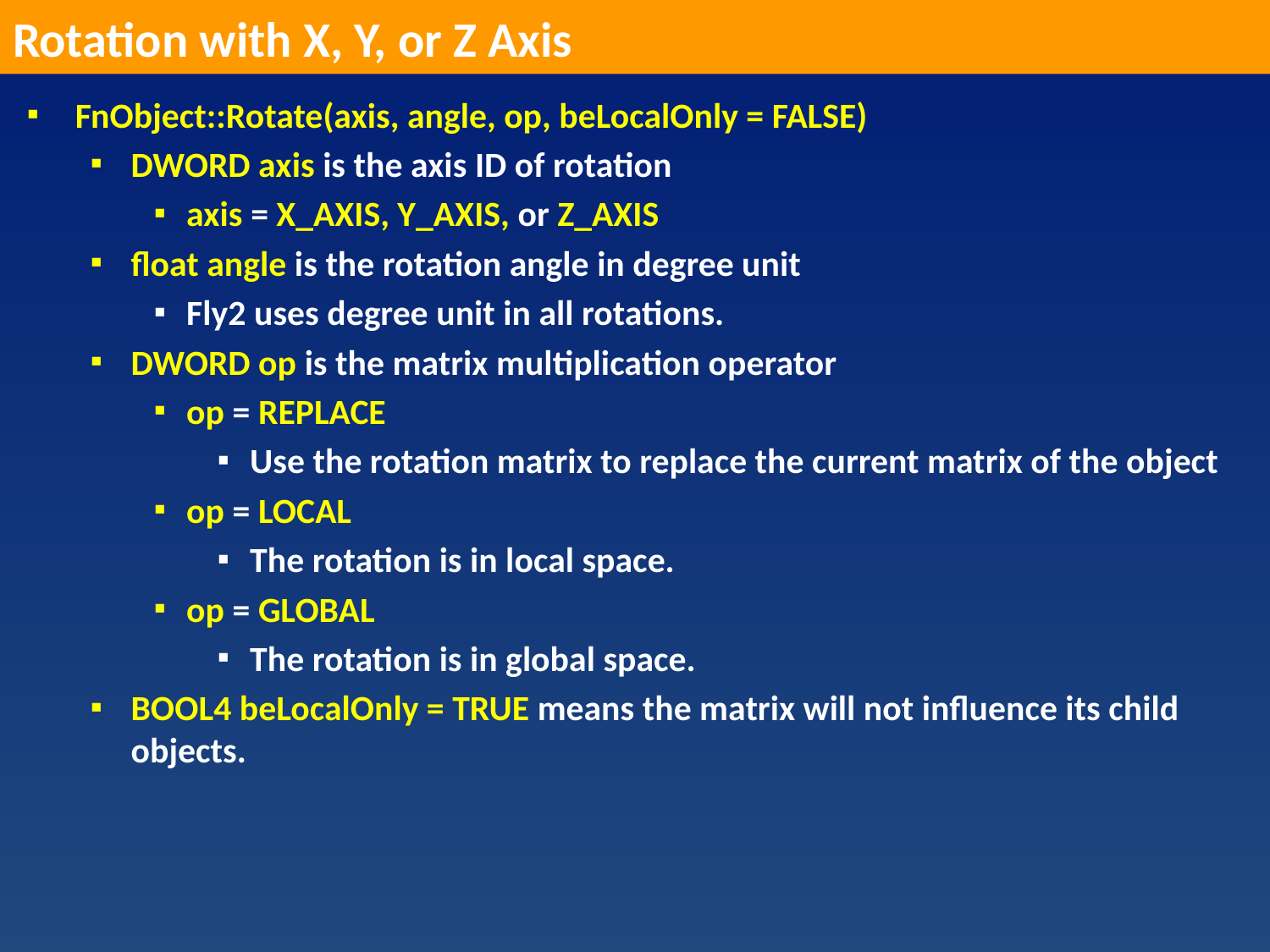

Rotation with X, Y, or Z Axis
FnObject::Rotate(axis, angle, op, beLocalOnly = FALSE)
DWORD axis is the axis ID of rotation
axis = X_AXIS, Y_AXIS, or Z_AXIS
float angle is the rotation angle in degree unit
Fly2 uses degree unit in all rotations.
DWORD op is the matrix multiplication operator
op = REPLACE
Use the rotation matrix to replace the current matrix of the object
op = LOCAL
The rotation is in local space.
op = GLOBAL
The rotation is in global space.
BOOL4 beLocalOnly = TRUE means the matrix will not influence its child objects.